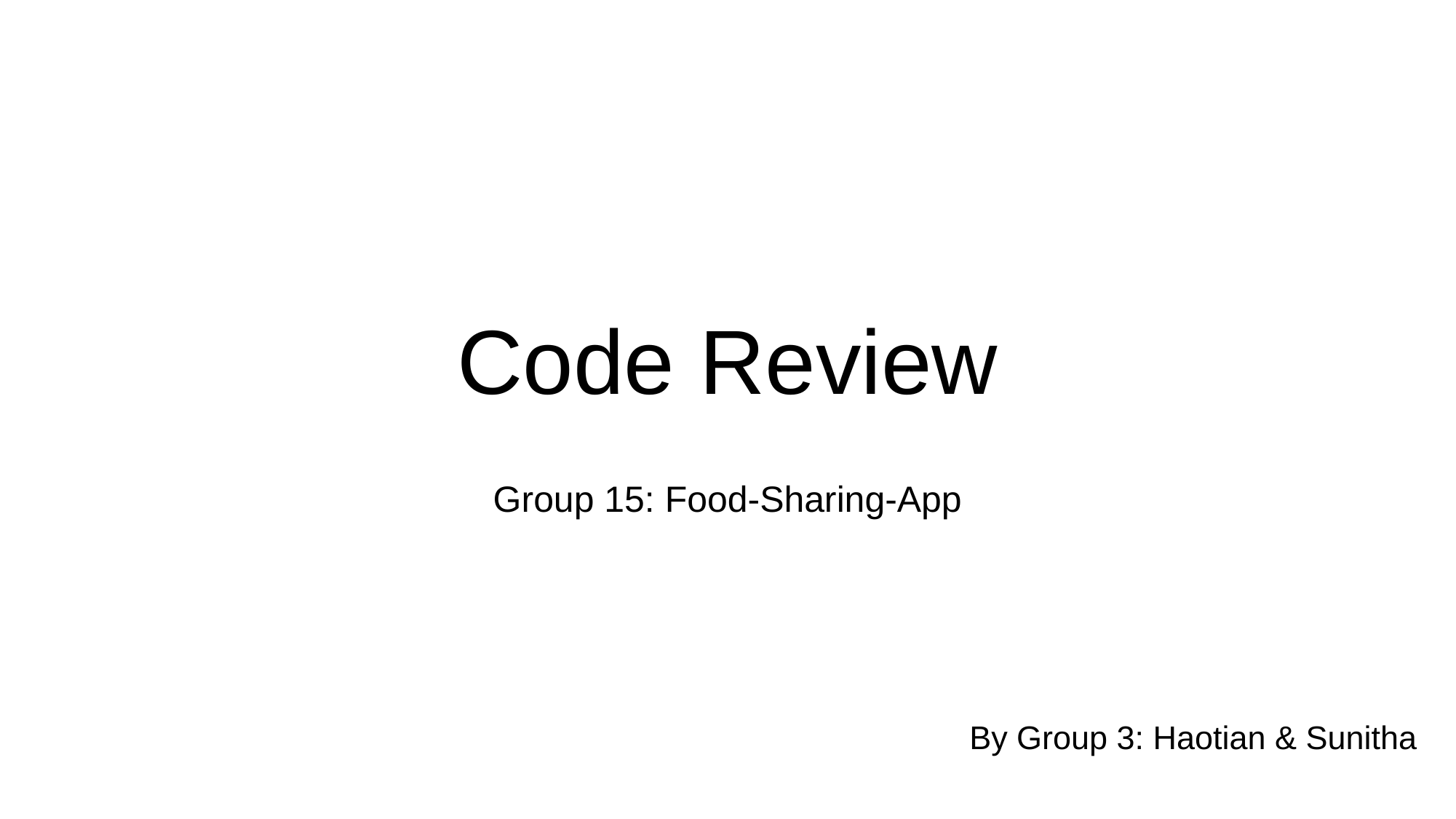

# Code Review
Group 15: Food-Sharing-App
By Group 3: Haotian & Sunitha